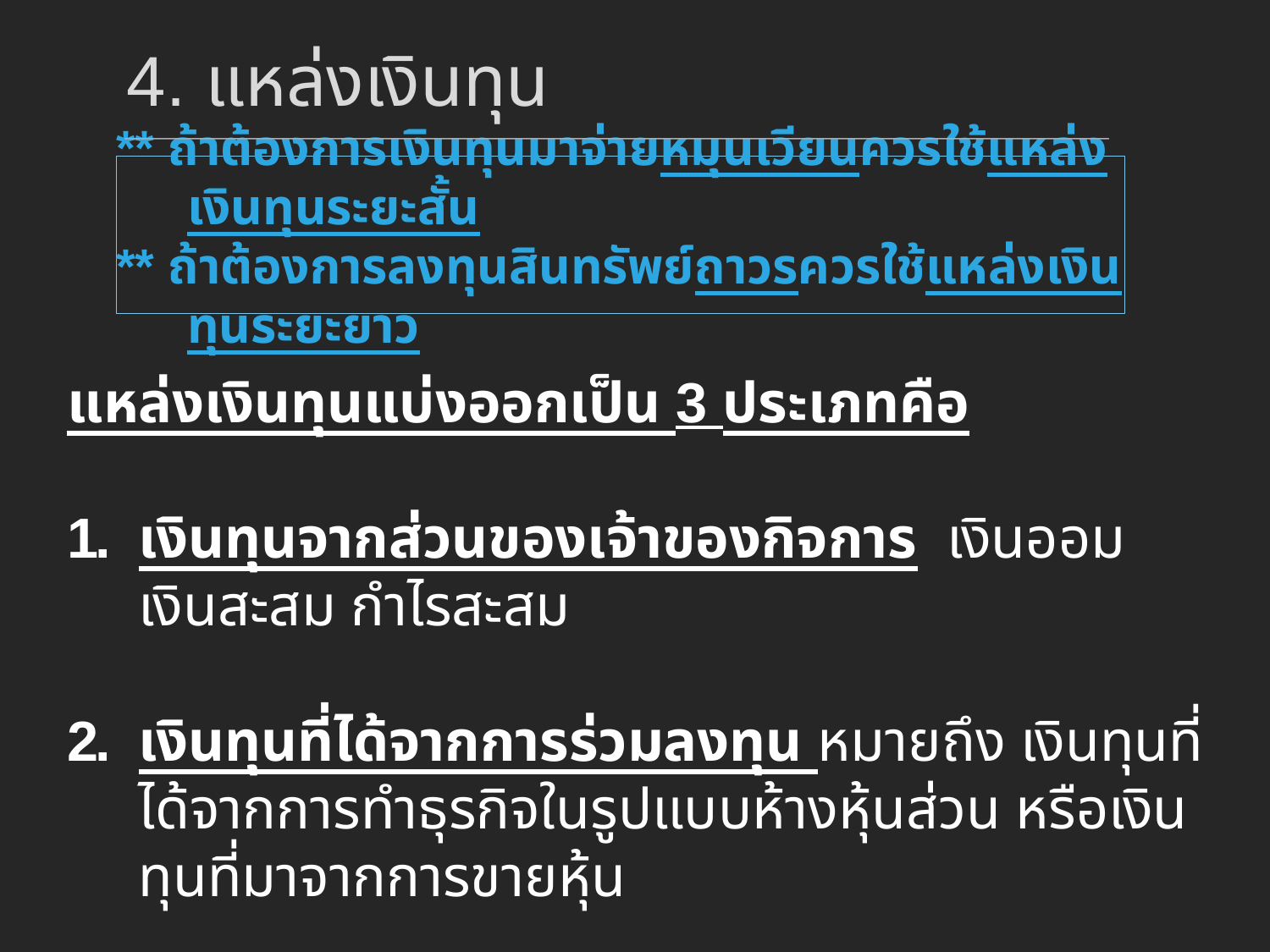

# 4. แหล่งเงินทุน

** ถ้าต้องการเงินทุนมาจ่ายหมุนเวียนควรใช้แหล่งเงินทุนระยะสั้น
** ถ้าต้องการลงทุนสินทรัพย์ถาวรควรใช้แหล่งเงินทุนระยะยาว
แหล่งเงินทุนแบ่งออกเป็น 3 ประเภทคือ

เงินทุนจากส่วนของเจ้าของกิจการ  เงินออม เงินสะสม กำไรสะสม

เงินทุนที่ได้จากการร่วมลงทุน หมายถึง เงินทุนที่ได้จากการทำธุรกิจในรูปแบบห้างหุ้นส่วน หรือเงินทุนที่มาจากการขายหุ้น

เงินทุนที่ได้จากการก่อหนี้ หมายถึง เงินทุนที่ได้จากการกู้ยืม